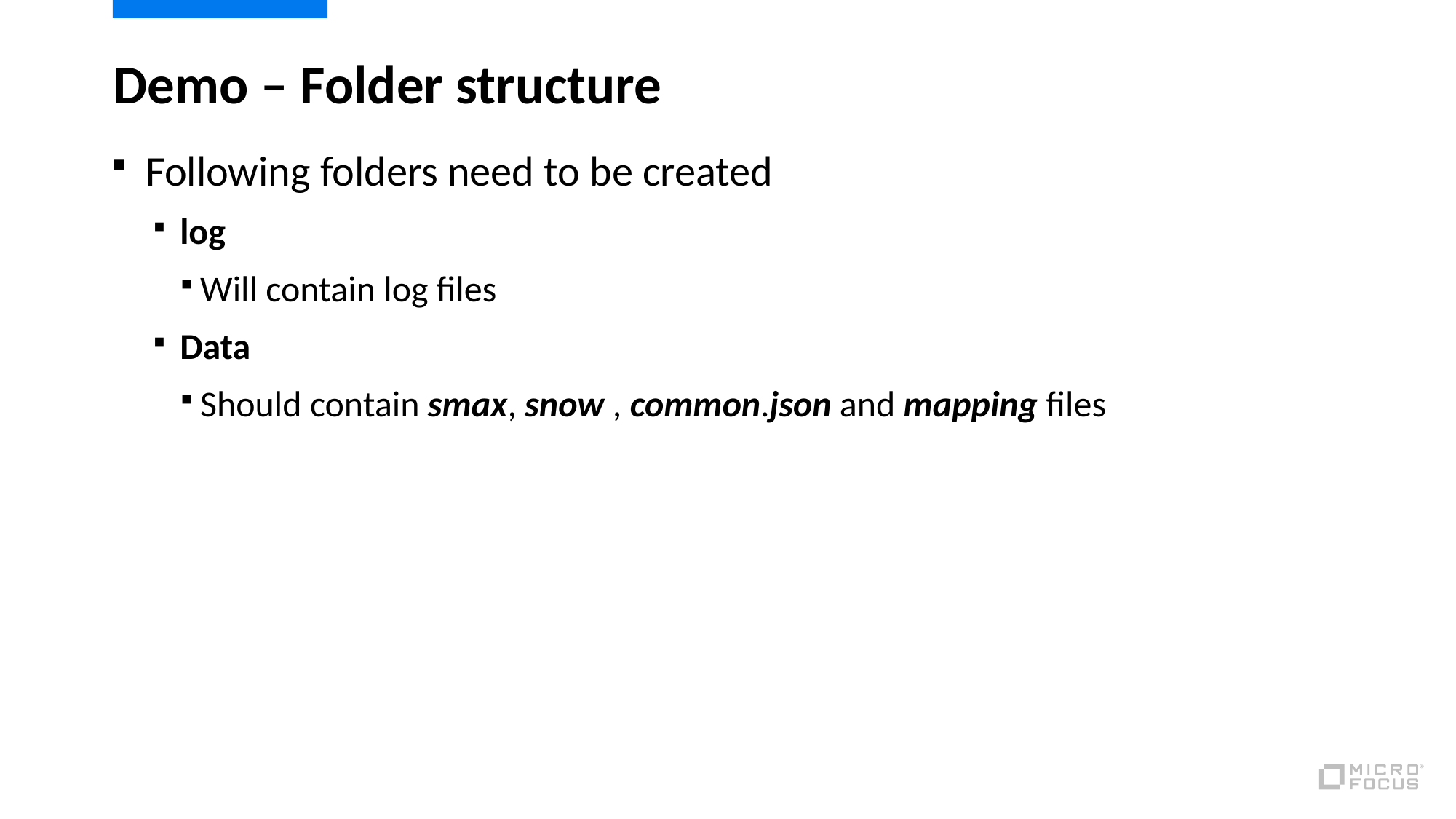

# Demo – Folder structure
Following folders need to be created
log
Will contain log files
Data
Should contain smax, snow , common.json and mapping files